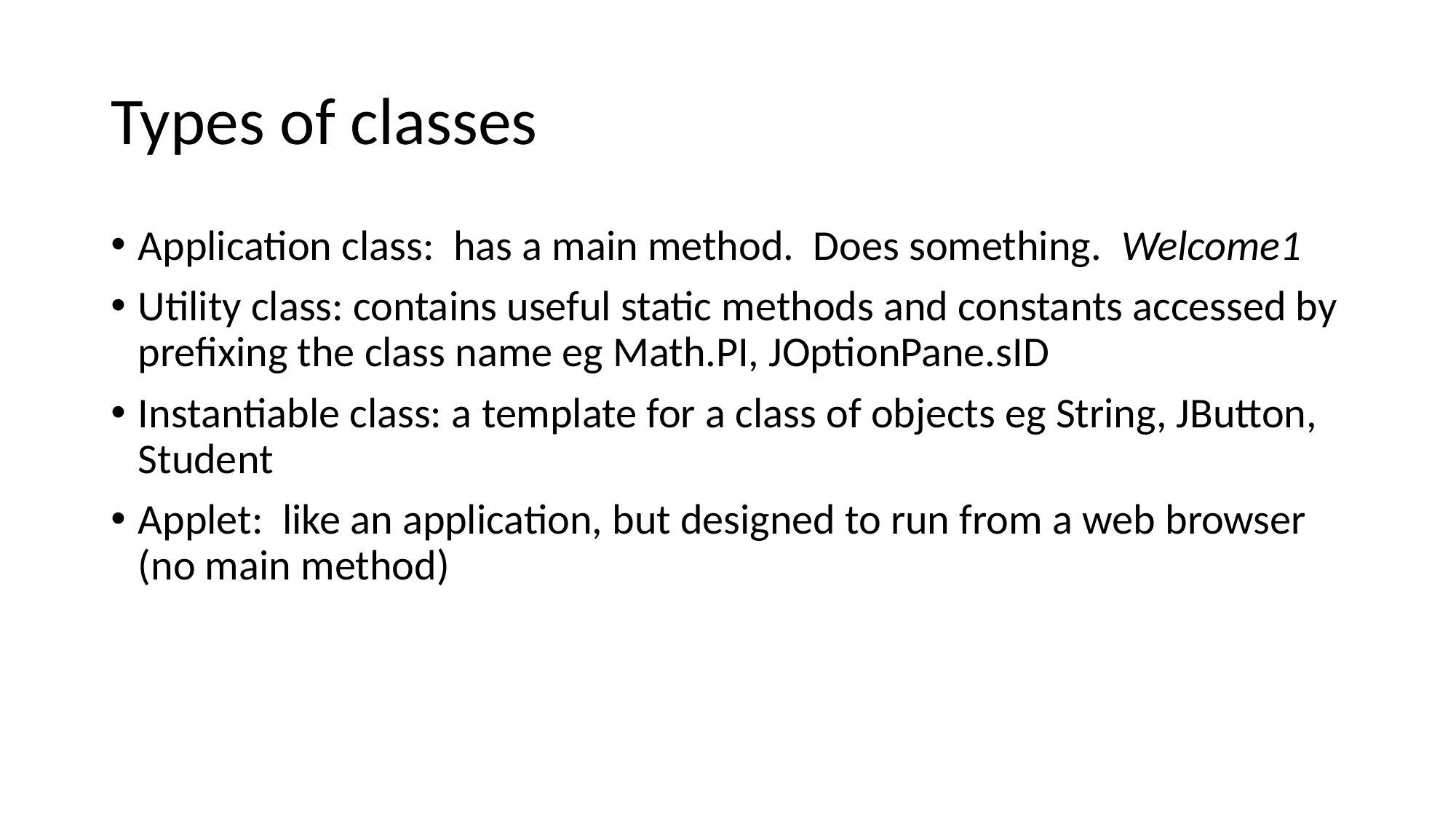

# Types of classes
Application class:  has a main method.  Does something.  Welcome1
Utility class: contains useful static methods and constants accessed by prefixing the class name eg Math.PI, JOptionPane.sID
Instantiable class: a template for a class of objects eg String, JButton, Student
Applet:  like an application, but designed to run from a web browser (no main method)